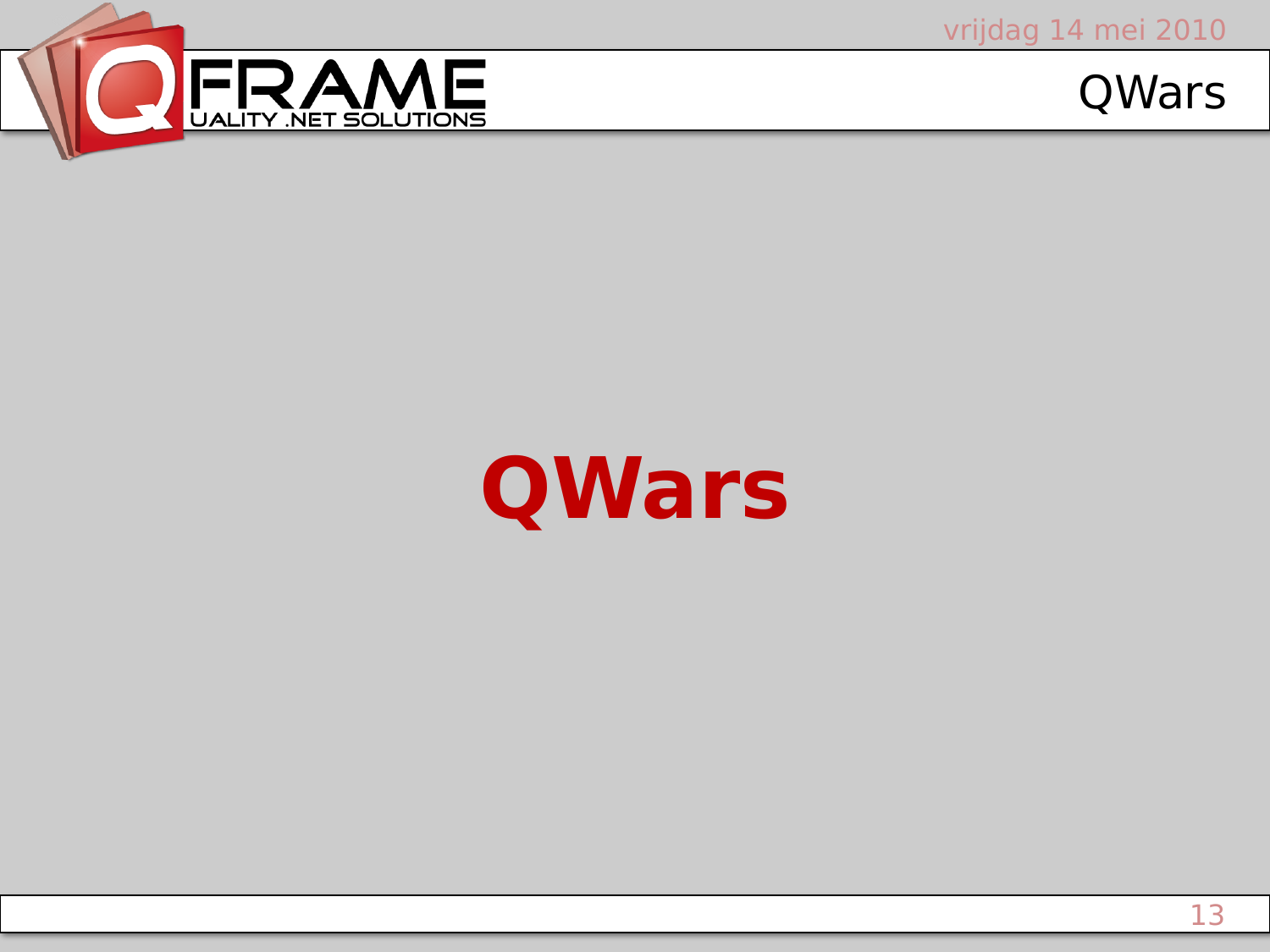

vrijdag 14 mei 2010
# QWars
QWars

13